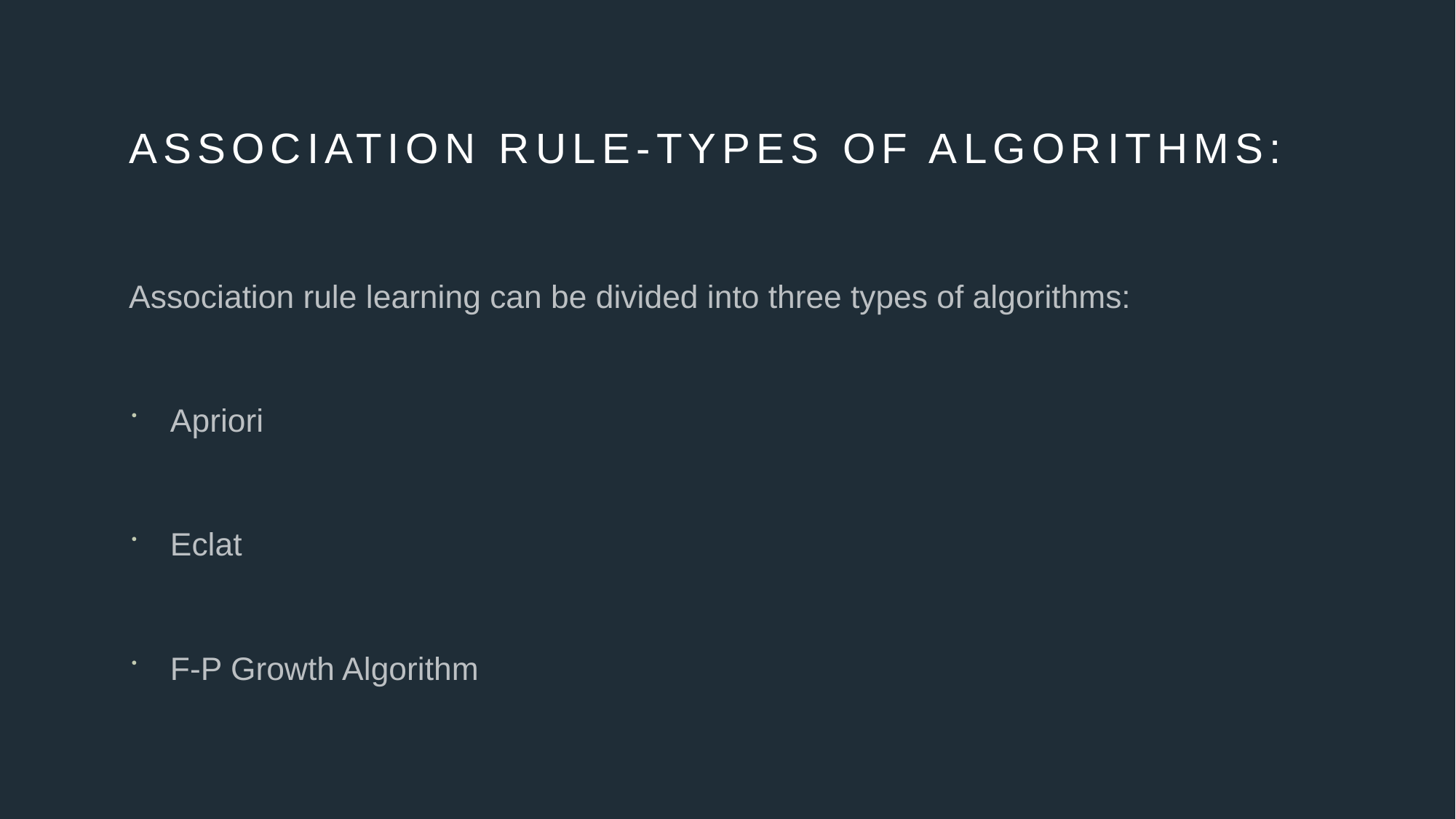

# Association rule-types of algorithms:

Association rule learning can be divided into three types of algorithms:

Apriori

Eclat

F-P Growth Algorithm